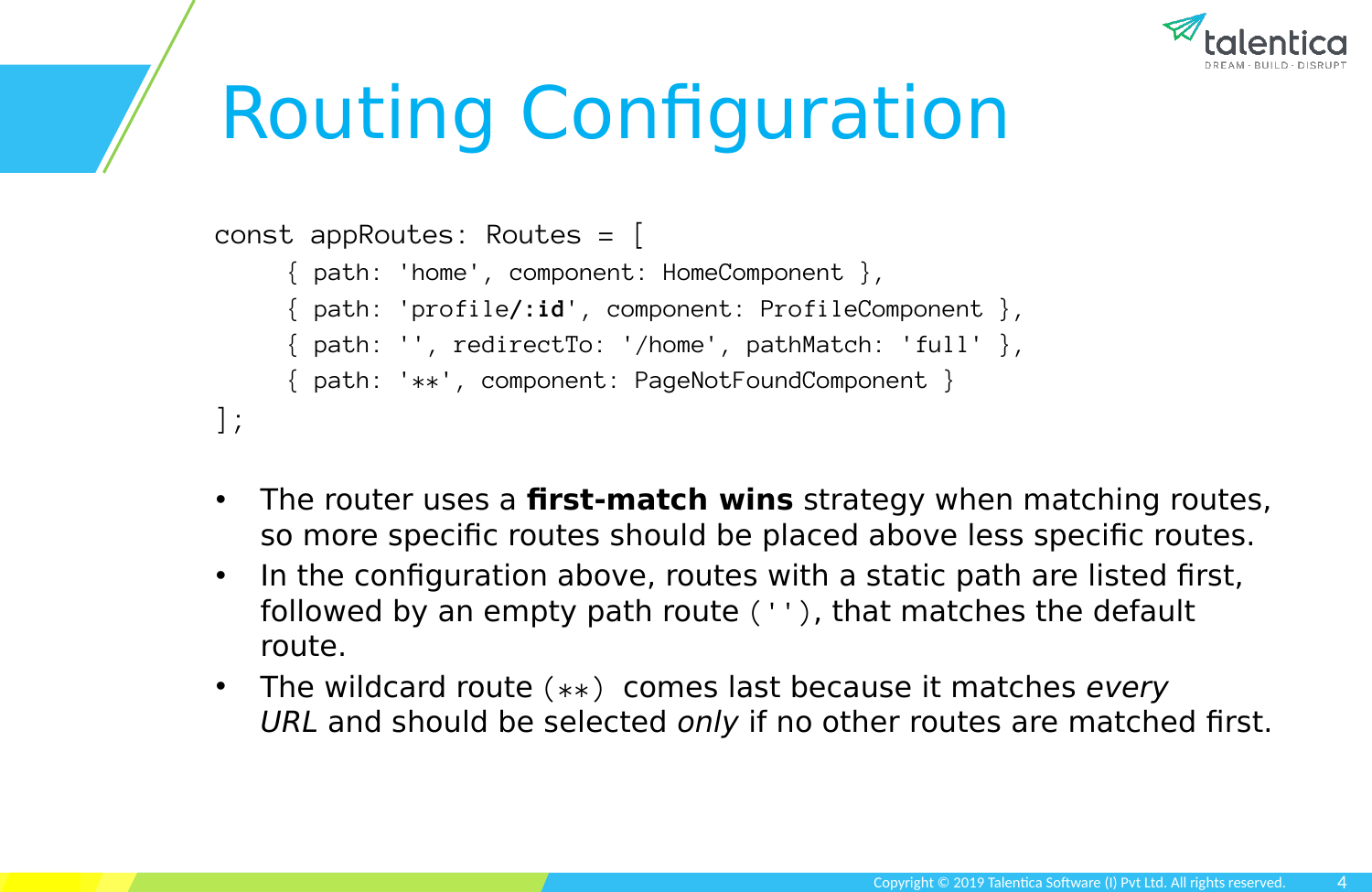

# Routing Configuration
const appRoutes: Routes = [
{ path: 'home', component: HomeComponent },
{ path: 'profile/:id', component: ProfileComponent },
{ path: '', redirectTo: '/home', pathMatch: 'full' },
{ path: '**', component: PageNotFoundComponent }
];

The router uses a first-match wins strategy when matching routes, so more specific routes should be placed above less specific routes.
In the configuration above, routes with a static path are listed first, followed by an empty path route (''), that matches the default route.
The wildcard route (**) comes last because it matches every URL and should be selected only if no other routes are matched first.

4